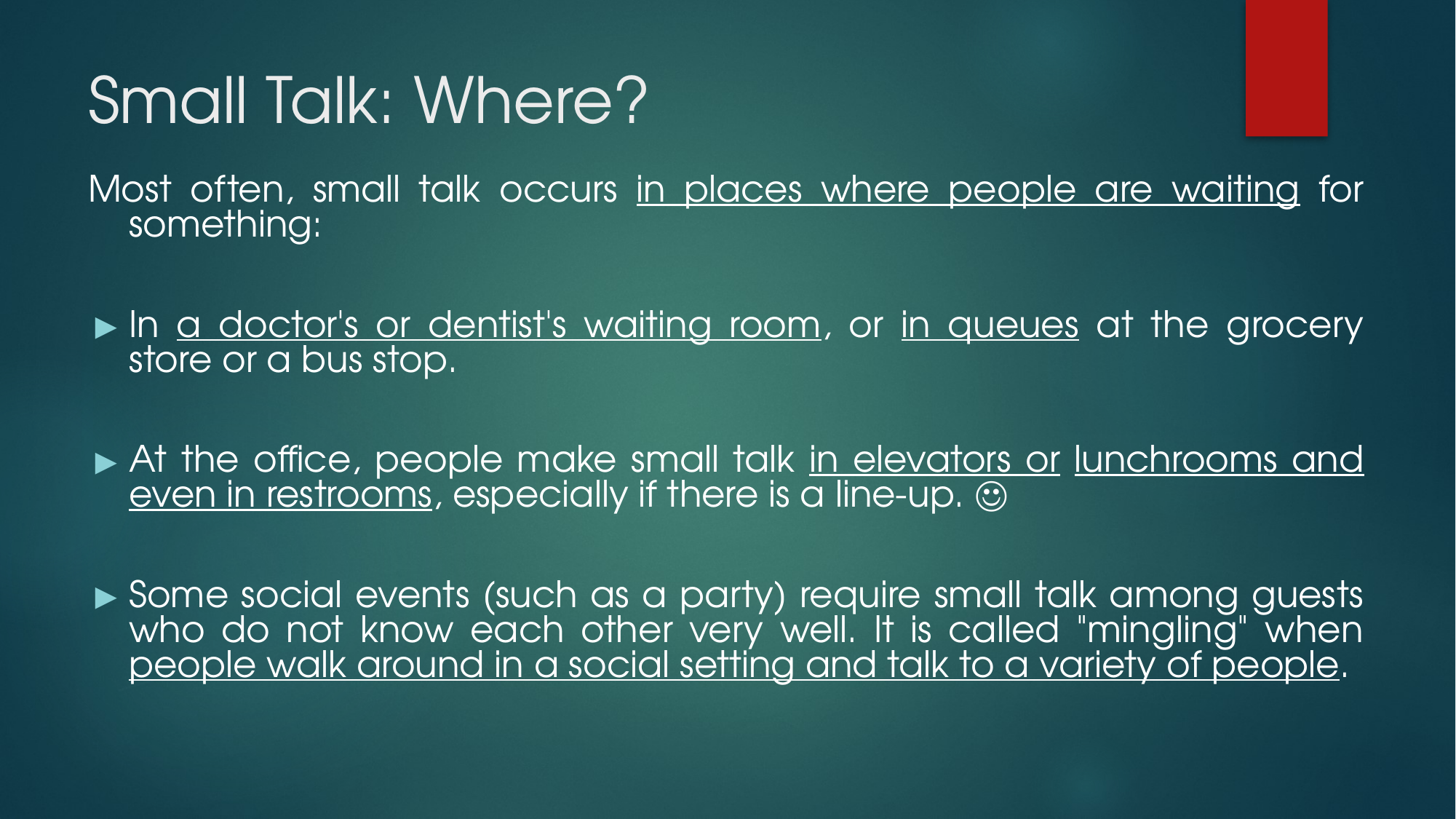

# Small Talk: Where?
Most often, small talk occurs in places where people are waiting for something:

In a doctor's or dentist's waiting room, or in queues at the grocery store or a bus stop.

At the office, people make small talk in elevators or lunchrooms and even in restrooms, especially if there is a line-up. ☺

Some social events (such as a party) require small talk among guests who do not know each other very well. It is called "mingling" when people walk around in a social setting and talk to a variety of people.